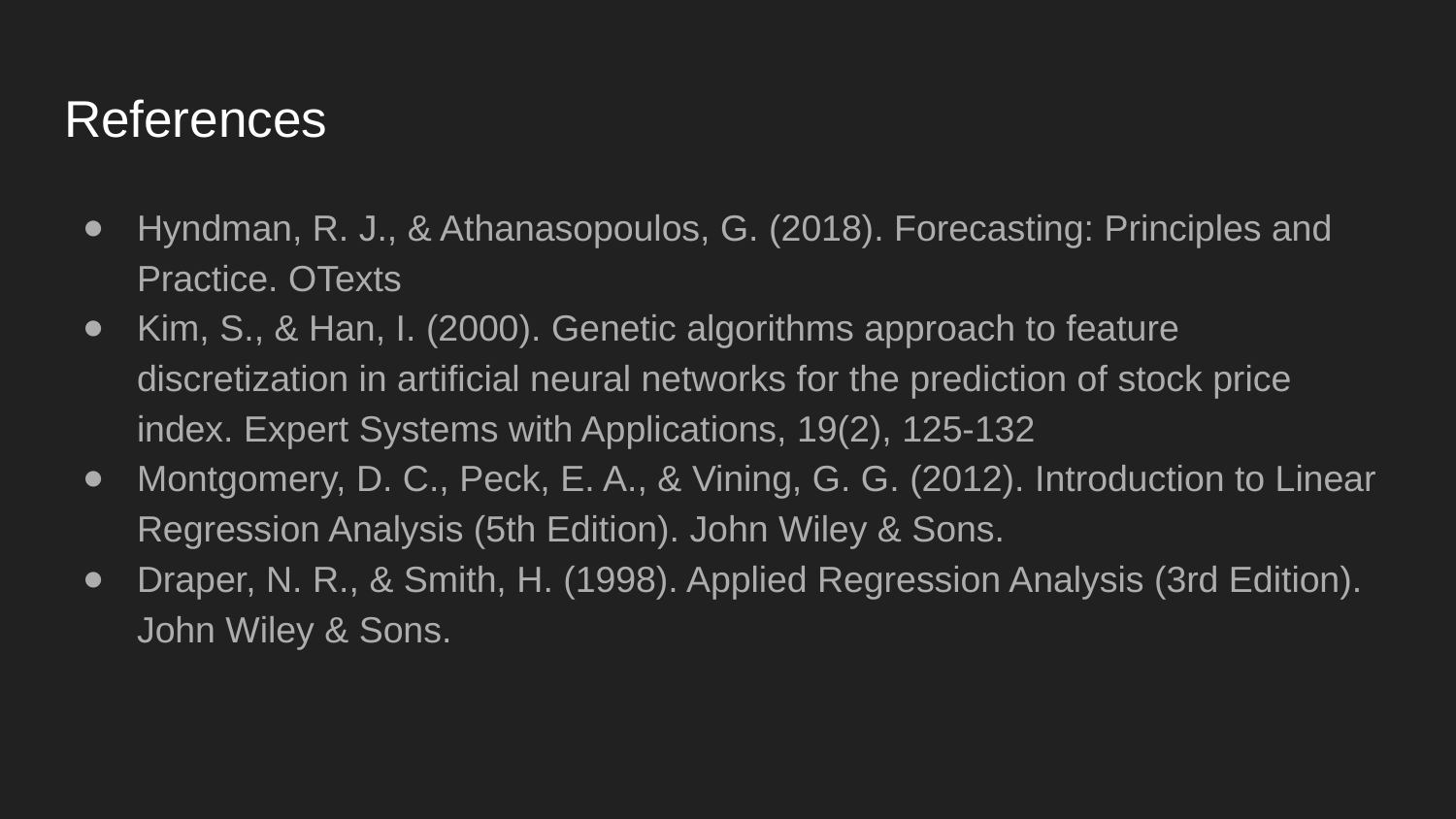

# References
Hyndman, R. J., & Athanasopoulos, G. (2018). Forecasting: Principles and Practice. OTexts
Kim, S., & Han, I. (2000). Genetic algorithms approach to feature discretization in artificial neural networks for the prediction of stock price index. Expert Systems with Applications, 19(2), 125-132
Montgomery, D. C., Peck, E. A., & Vining, G. G. (2012). Introduction to Linear Regression Analysis (5th Edition). John Wiley & Sons.
Draper, N. R., & Smith, H. (1998). Applied Regression Analysis (3rd Edition). John Wiley & Sons.